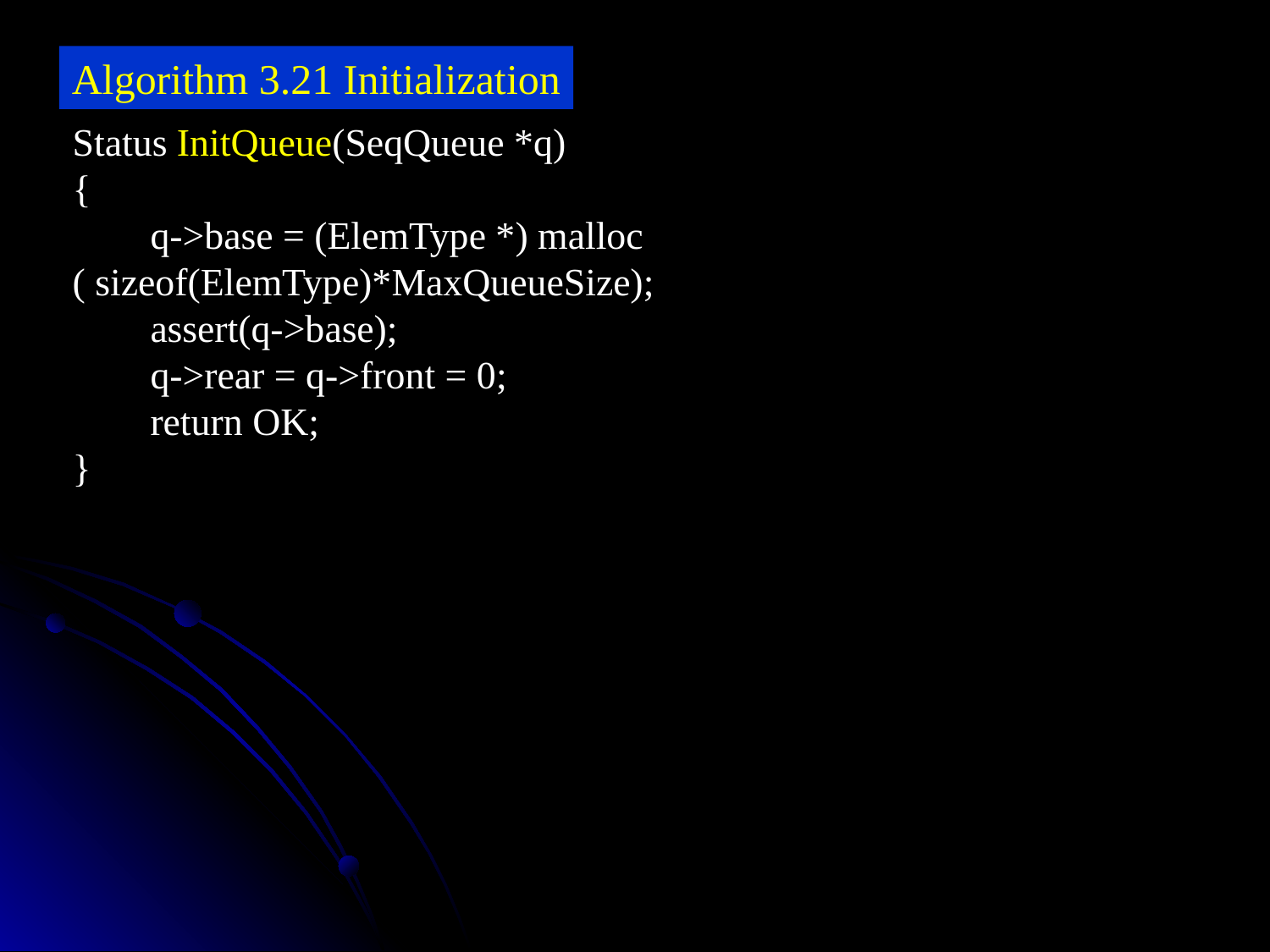

Algorithm 3.21 Initialization
Status InitQueue(SeqQueue *q)
{
        q->base = (ElemType *) malloc ( sizeof(ElemType)*MaxQueueSize);
        assert(q->base);
        q->rear = q->front = 0;
        return OK;
}